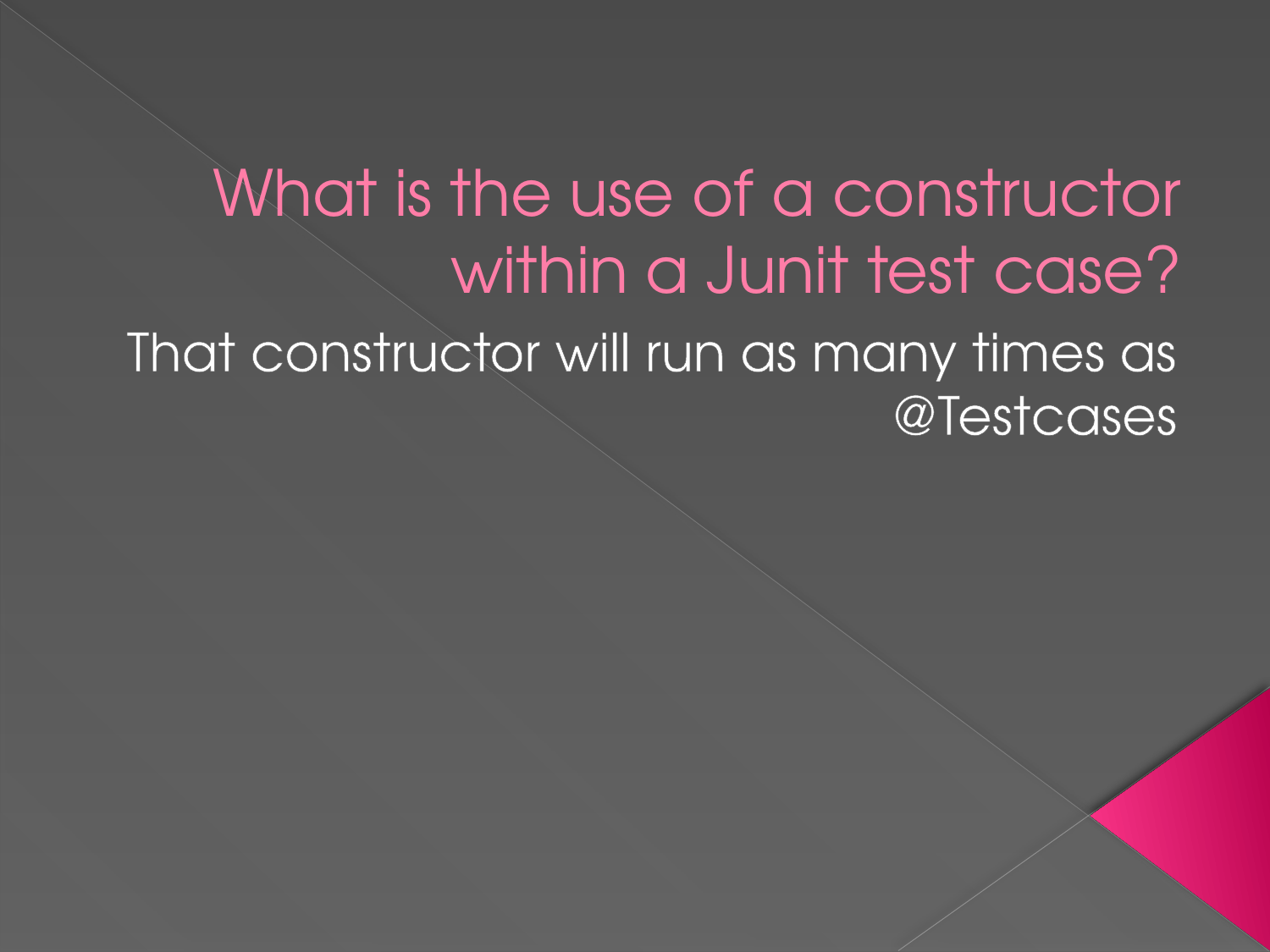

# What is the use of a constructor within a Junit test case?
That constructor will run as many times as @Testcases